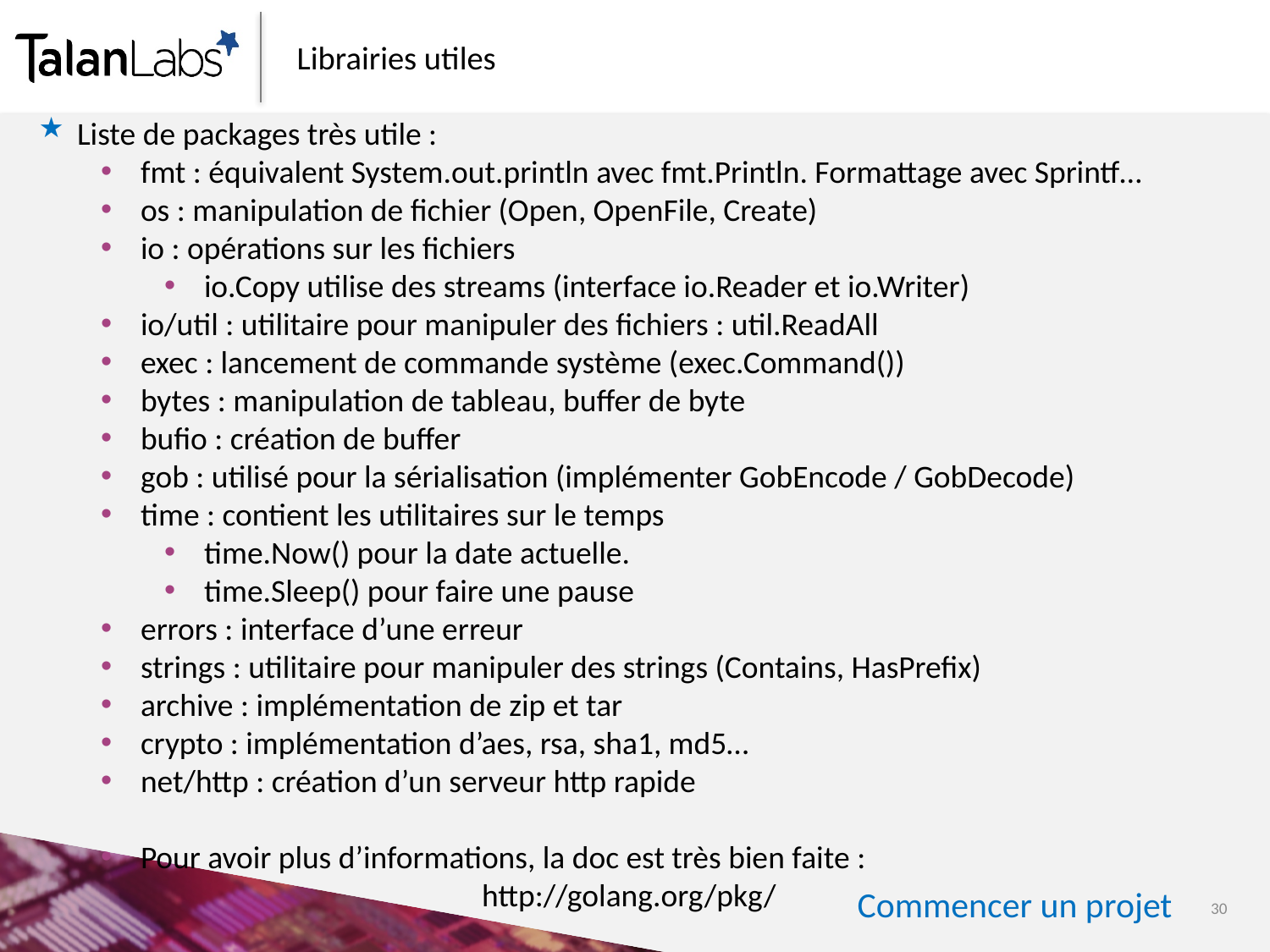

# Librairies utiles
Liste de packages très utile :
fmt : équivalent System.out.println avec fmt.Println. Formattage avec Sprintf…
os : manipulation de fichier (Open, OpenFile, Create)
io : opérations sur les fichiers
io.Copy utilise des streams (interface io.Reader et io.Writer)
io/util : utilitaire pour manipuler des fichiers : util.ReadAll
exec : lancement de commande système (exec.Command())
bytes : manipulation de tableau, buffer de byte
bufio : création de buffer
gob : utilisé pour la sérialisation (implémenter GobEncode / GobDecode)
time : contient les utilitaires sur le temps
time.Now() pour la date actuelle.
time.Sleep() pour faire une pause
errors : interface d’une erreur
strings : utilitaire pour manipuler des strings (Contains, HasPrefix)
archive : implémentation de zip et tar
crypto : implémentation d’aes, rsa, sha1, md5…
net/http : création d’un serveur http rapide

Pour avoir plus d’informations, la doc est très bien faite :
			http://golang.org/pkg/

Commencer un projet
30